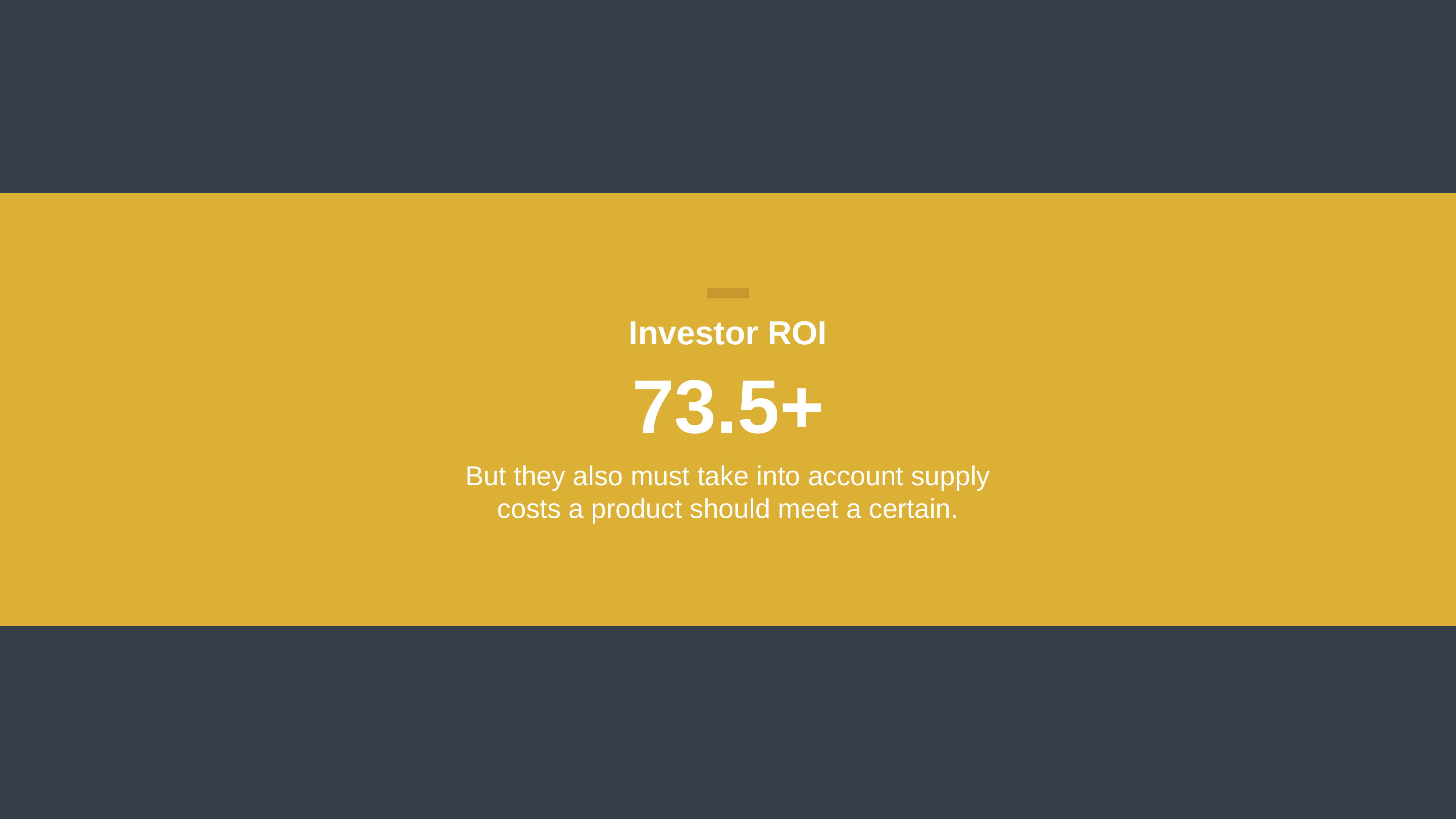

Investor ROI
73.5+
But they also must take into account supply costs a product should meet a certain.